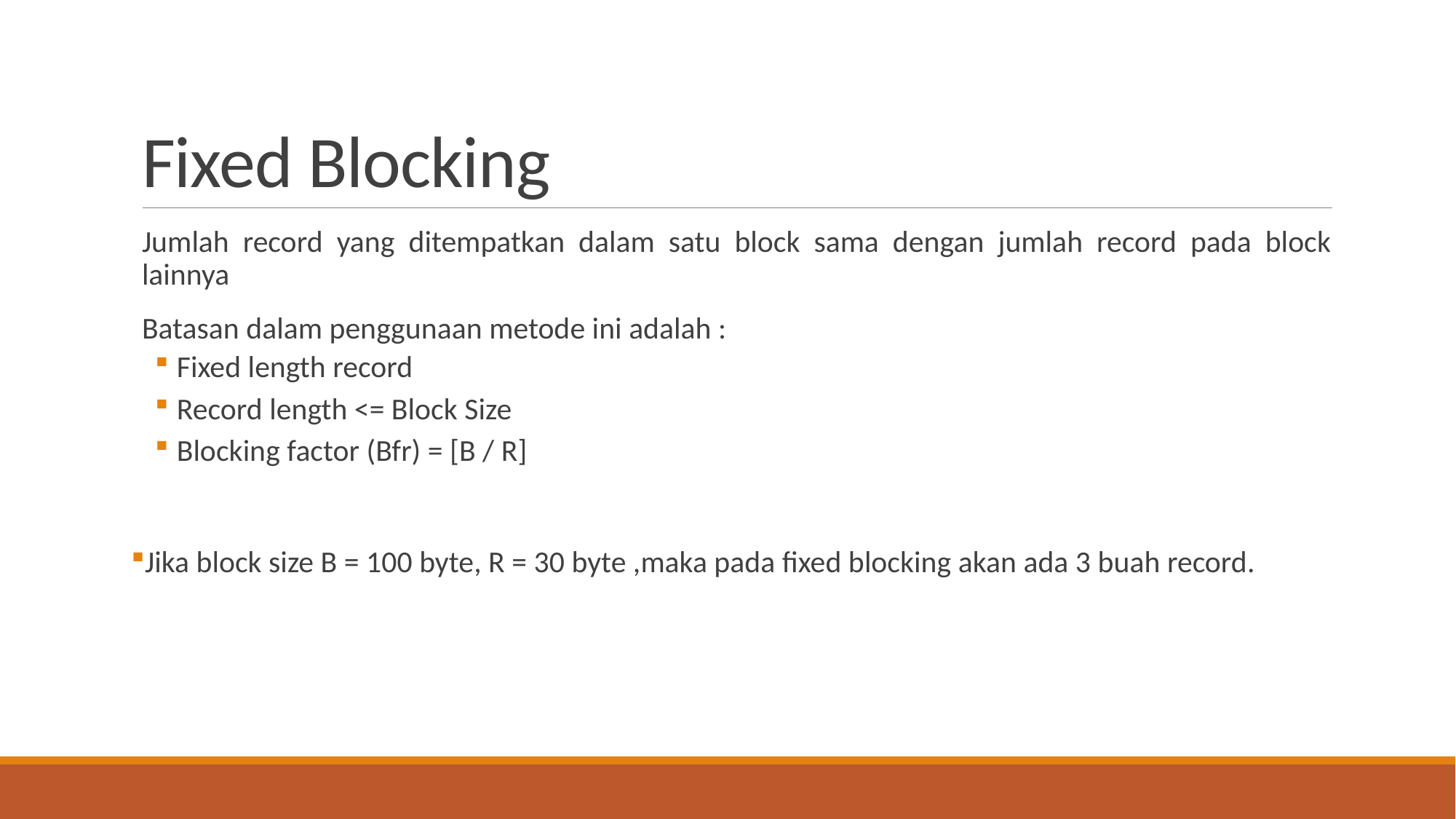

# Fixed Blocking
Jumlah record yang ditempatkan dalam satu block sama dengan jumlah record pada block lainnya
Batasan dalam penggunaan metode ini adalah :
Fixed length record
Record length <= Block Size
Blocking factor (Bfr) = [B / R]

Jika block size B = 100 byte, R = 30 byte ,maka pada fixed blocking akan ada 3 buah record.